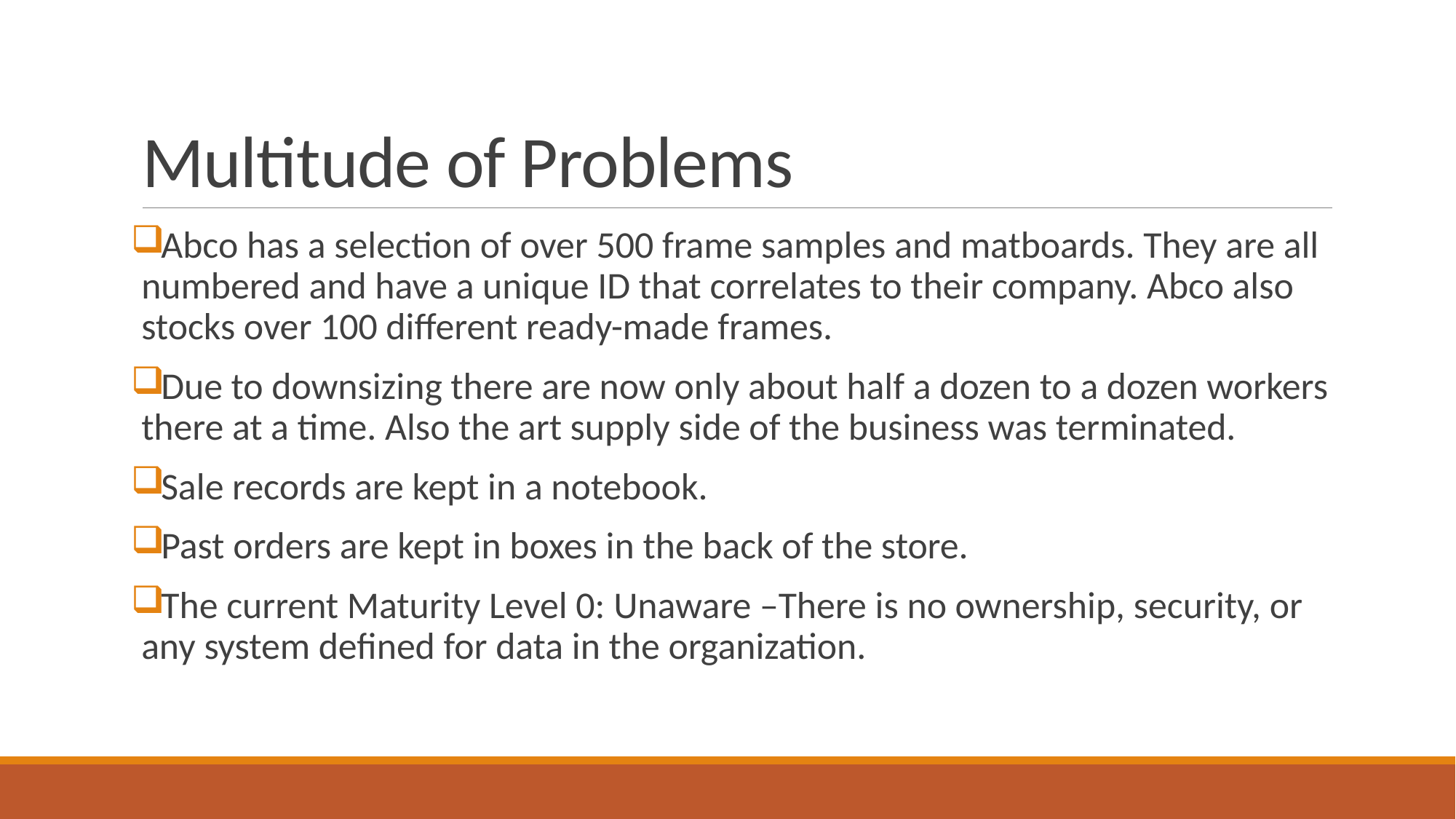

# Multitude of Problems
Abco has a selection of over 500 frame samples and matboards. They are all numbered and have a unique ID that correlates to their company. Abco also stocks over 100 different ready-made frames.
Due to downsizing there are now only about half a dozen to a dozen workers there at a time. Also the art supply side of the business was terminated.
Sale records are kept in a notebook.
Past orders are kept in boxes in the back of the store.
The current Maturity Level 0: Unaware –There is no ownership, security, or any system defined for data in the organization.